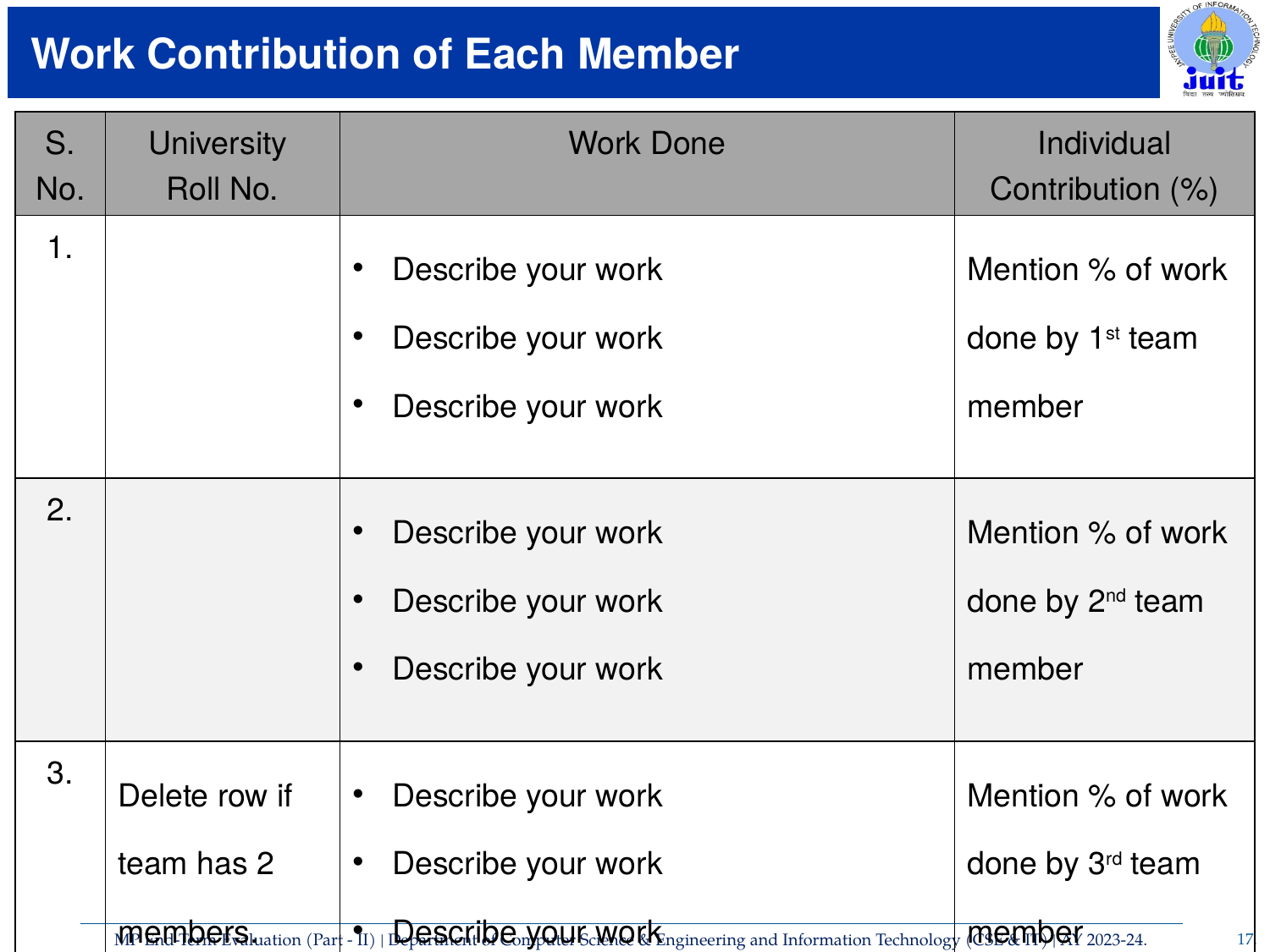

# Work Contribution of Each Member
| S. No. | University Roll No. | Work Done | Individual Contribution (%) |
| --- | --- | --- | --- |
| 1. |  | Describe your work Describe your work Describe your work | Mention % of work done by 1st team member |
| 2. |  | Describe your work Describe your work Describe your work | Mention % of work done by 2nd team member |
| 3. | Delete row if team has 2 members. | Describe your work Describe your work Describe your work | Mention % of work done by 3rd team member |